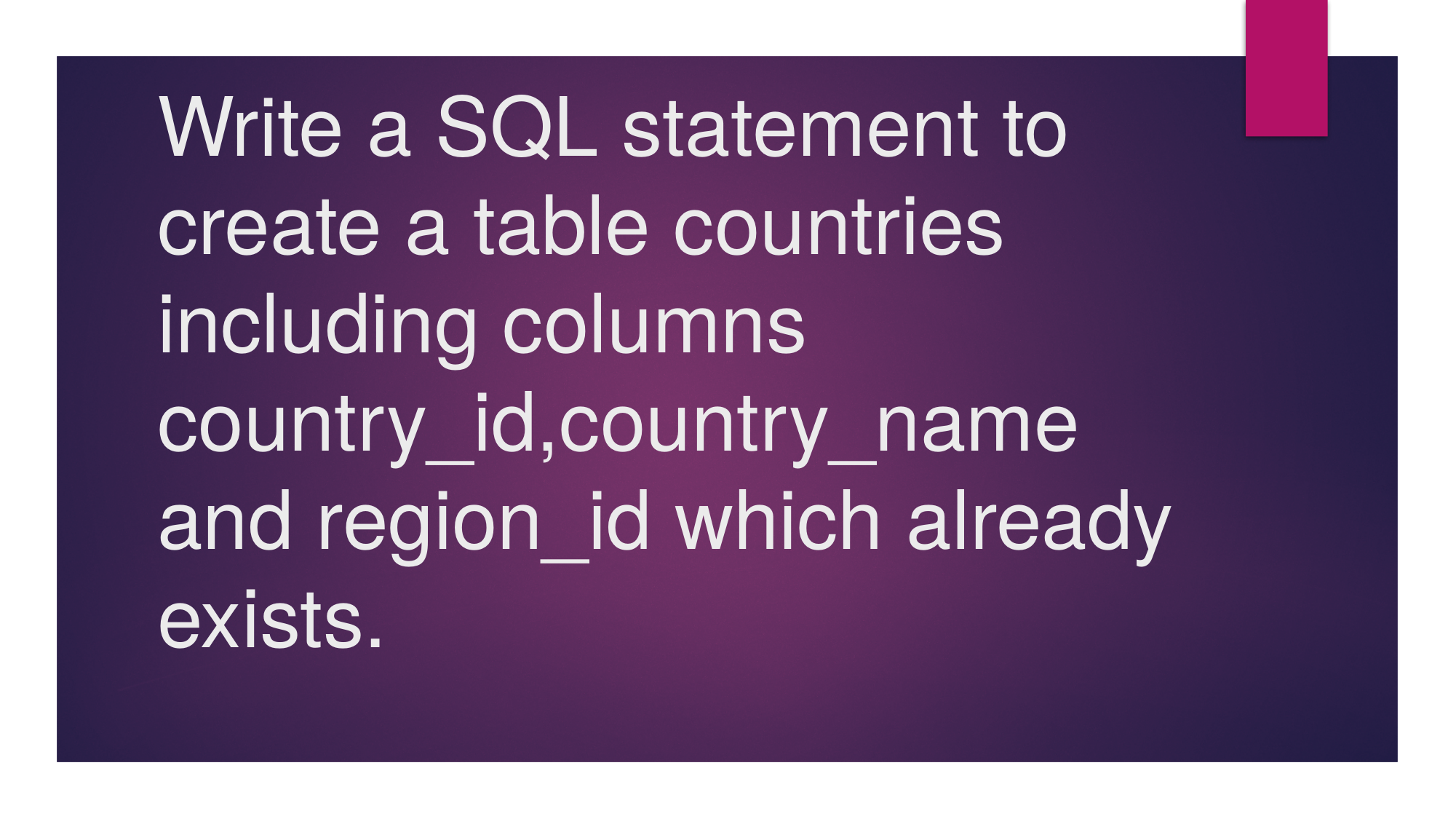

# Write a SQL statement to create a table countries including columns country_id,country_name and region_id which already exists.